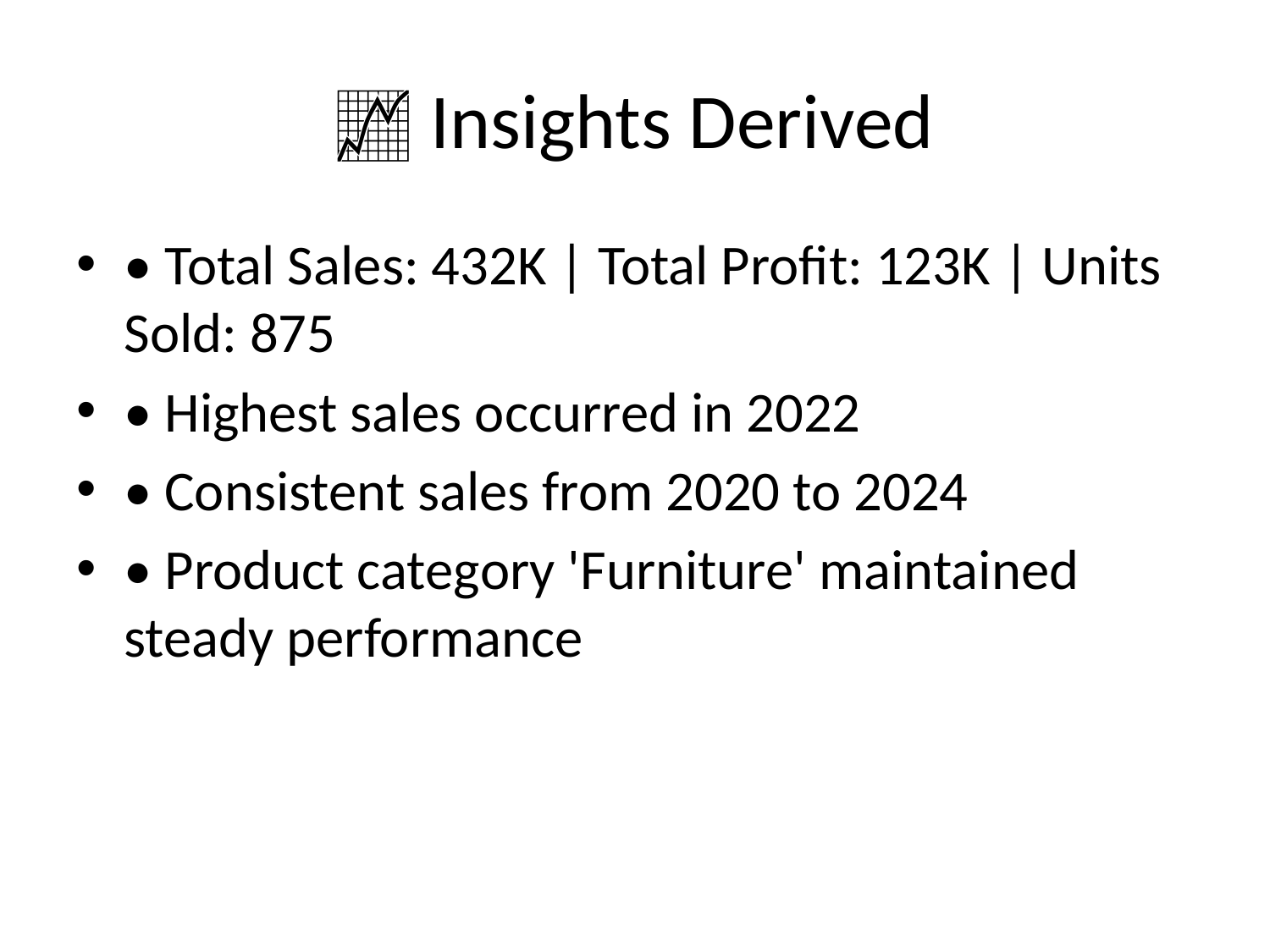

# 📈 Insights Derived
• Total Sales: 432K | Total Profit: 123K | Units Sold: 875
• Highest sales occurred in 2022
• Consistent sales from 2020 to 2024
• Product category 'Furniture' maintained steady performance